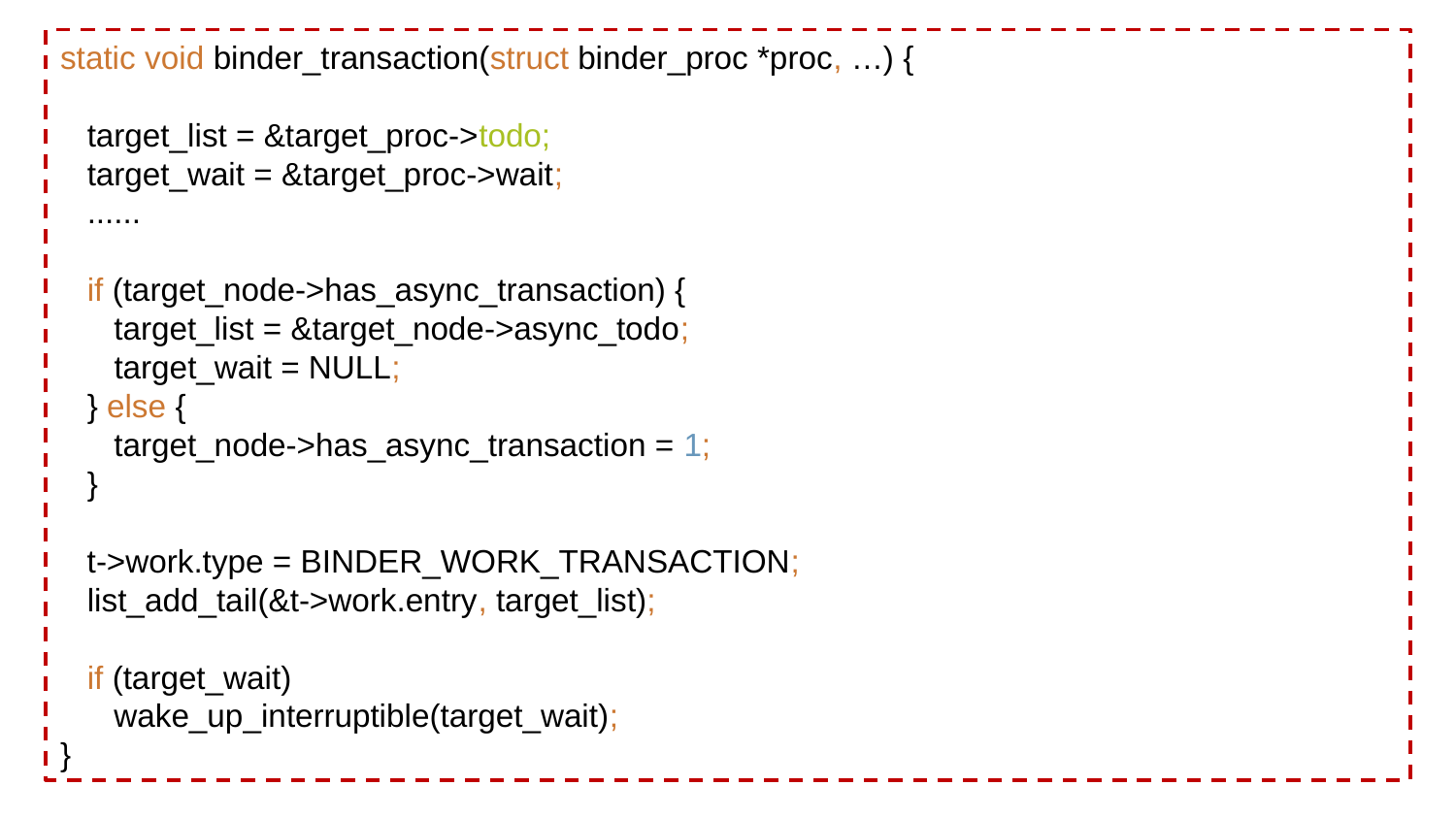

static void binder_transaction(struct binder_proc *proc, …) {
   target_list = &target_proc->todo;
   target_wait = &target_proc->wait;
   ......
   if (target_node->has_async_transaction) {
      target_list = &target_node->async_todo;
      target_wait = NULL;
   } else {
      target_node->has_async_transaction = 1;
   }
   t->work.type = BINDER_WORK_TRANSACTION;
   list_add_tail(&t->work.entry, target_list);
   if (target_wait)
      wake_up_interruptible(target_wait);
}